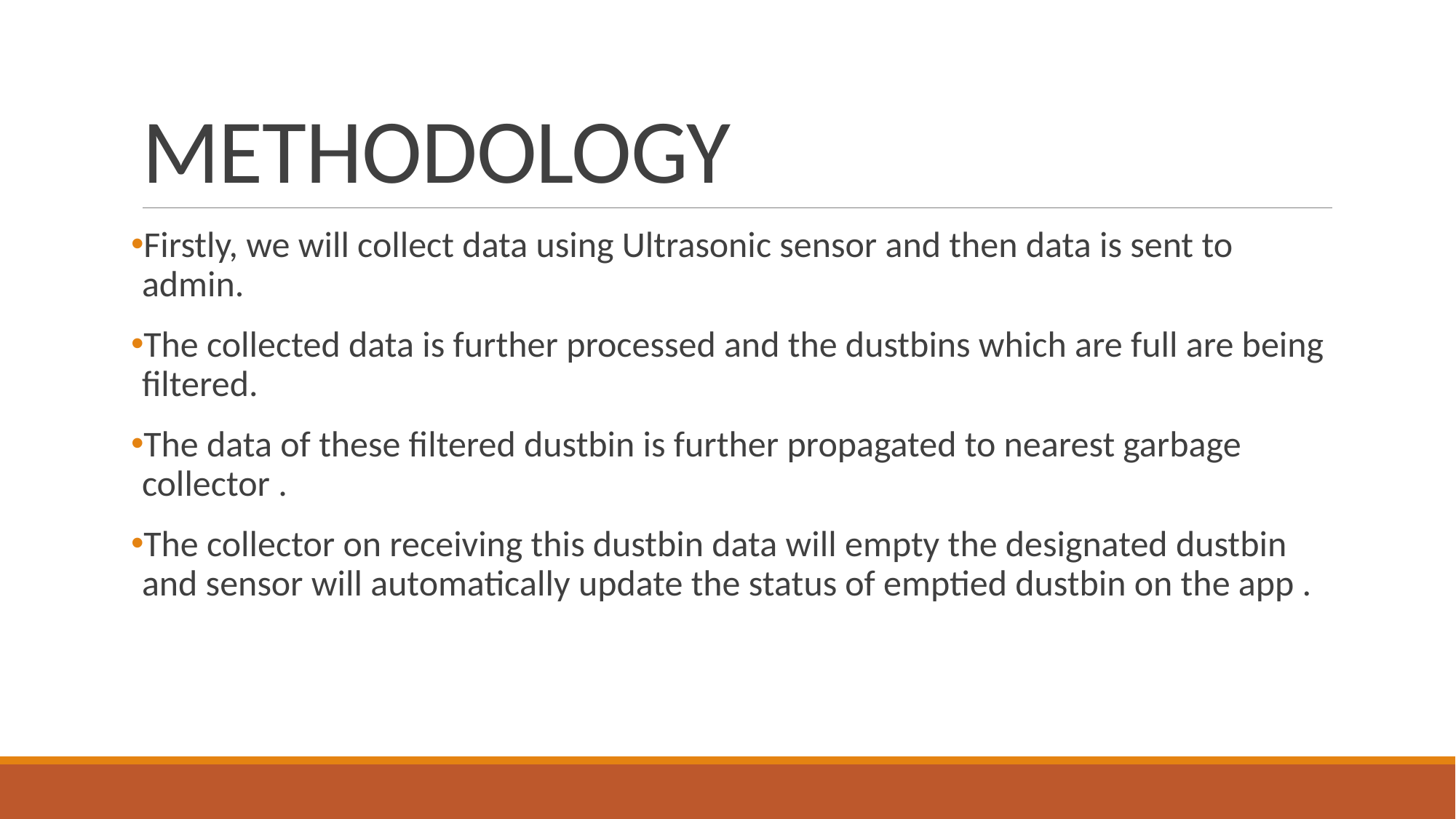

# METHODOLOGY
Firstly, we will collect data using Ultrasonic sensor and then data is sent to admin.
The collected data is further processed and the dustbins which are full are being filtered.
The data of these filtered dustbin is further propagated to nearest garbage collector .
The collector on receiving this dustbin data will empty the designated dustbin and sensor will automatically update the status of emptied dustbin on the app .